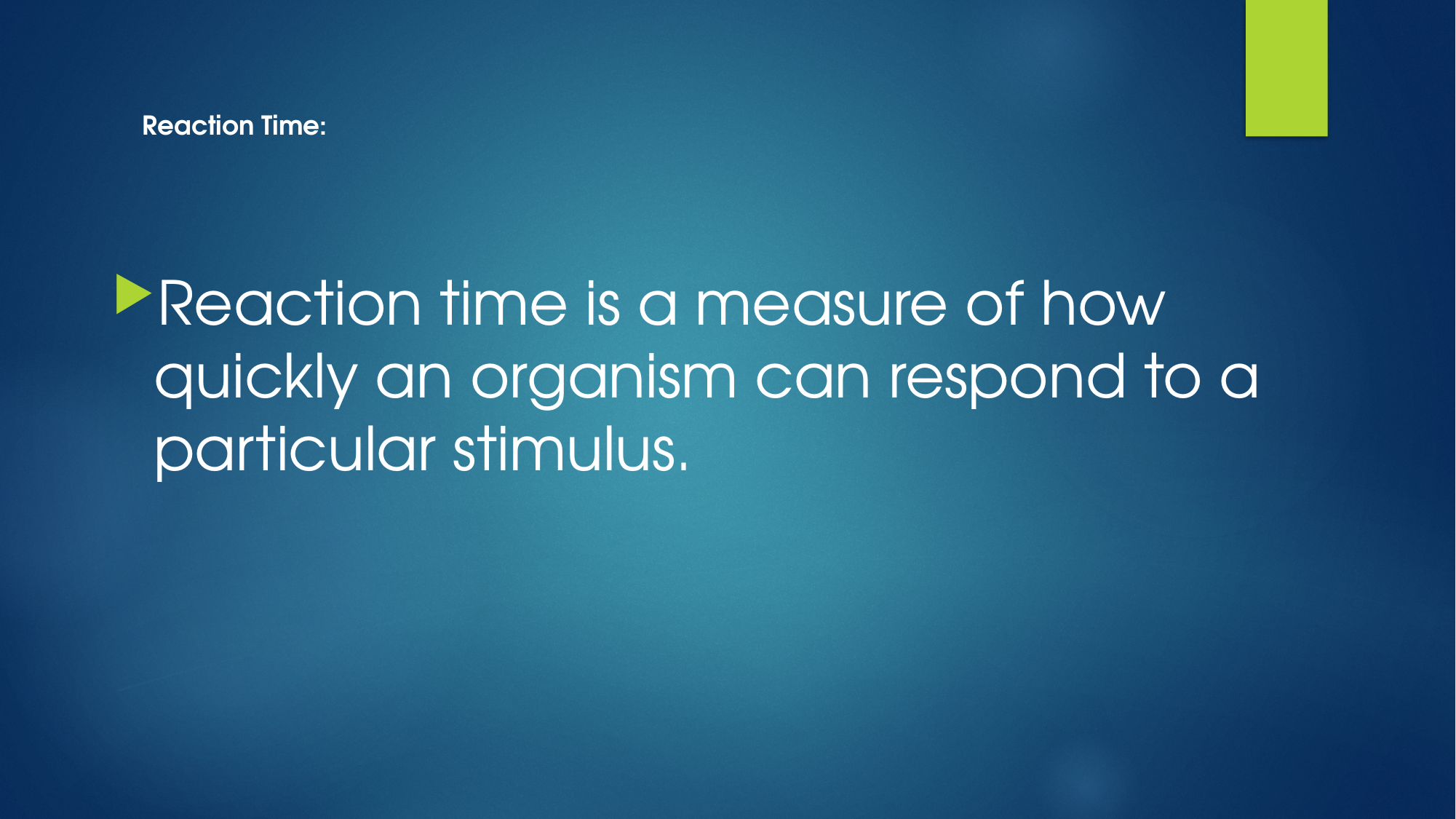

# Reaction Time:
Reaction time is a measure of how quickly an organism can respond to a particular stimulus.